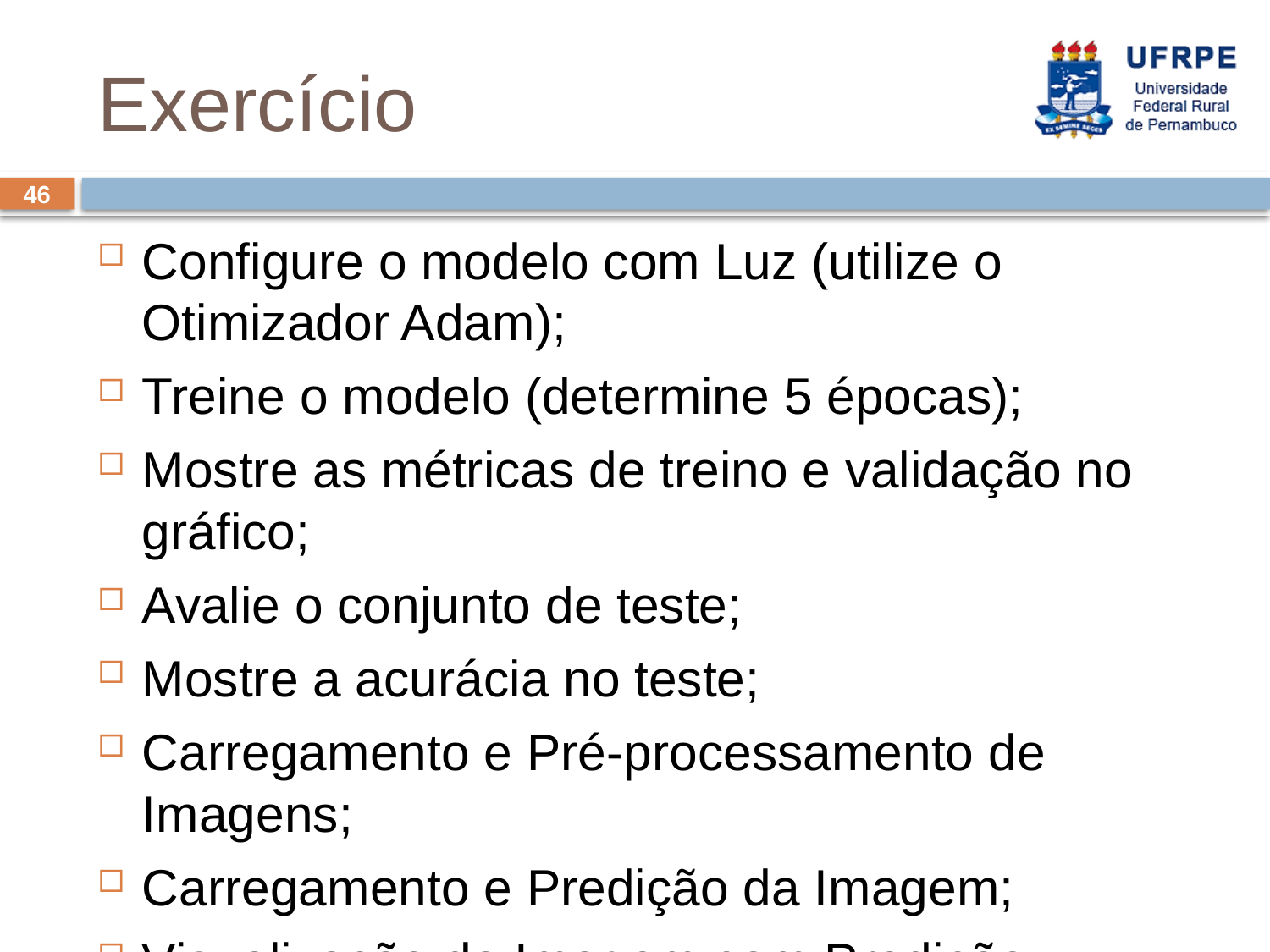

# Exercício
46
Configure o modelo com Luz (utilize o Otimizador Adam);
Treine o modelo (determine 5 épocas);
Mostre as métricas de treino e validação no gráfico;
Avalie o conjunto de teste;
Mostre a acurácia no teste;
Carregamento e Pré-processamento de Imagens;
Carregamento e Predição da Imagem;
Visualização da Imagem com Predição.